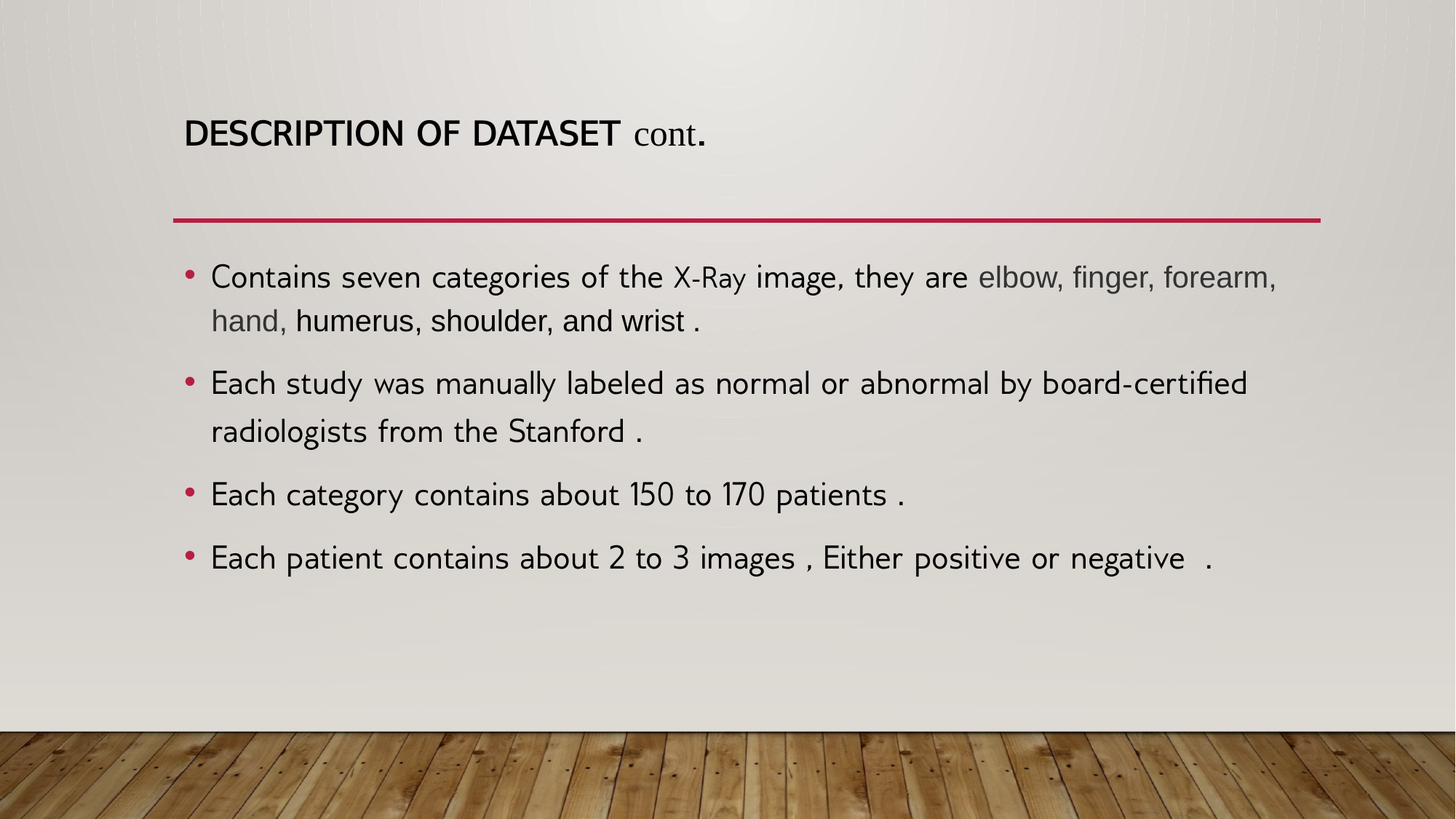

# Description of dataset cont.
Contains seven categories of the X-Ray image, they are elbow, finger, forearm, hand, humerus, shoulder, and wrist .
Each study was manually labeled as normal or abnormal by board-certified radiologists from the Stanford .
Each category contains about 150 to 170 patients .
Each patient contains about 2 to 3 images , Either positive or negative  .